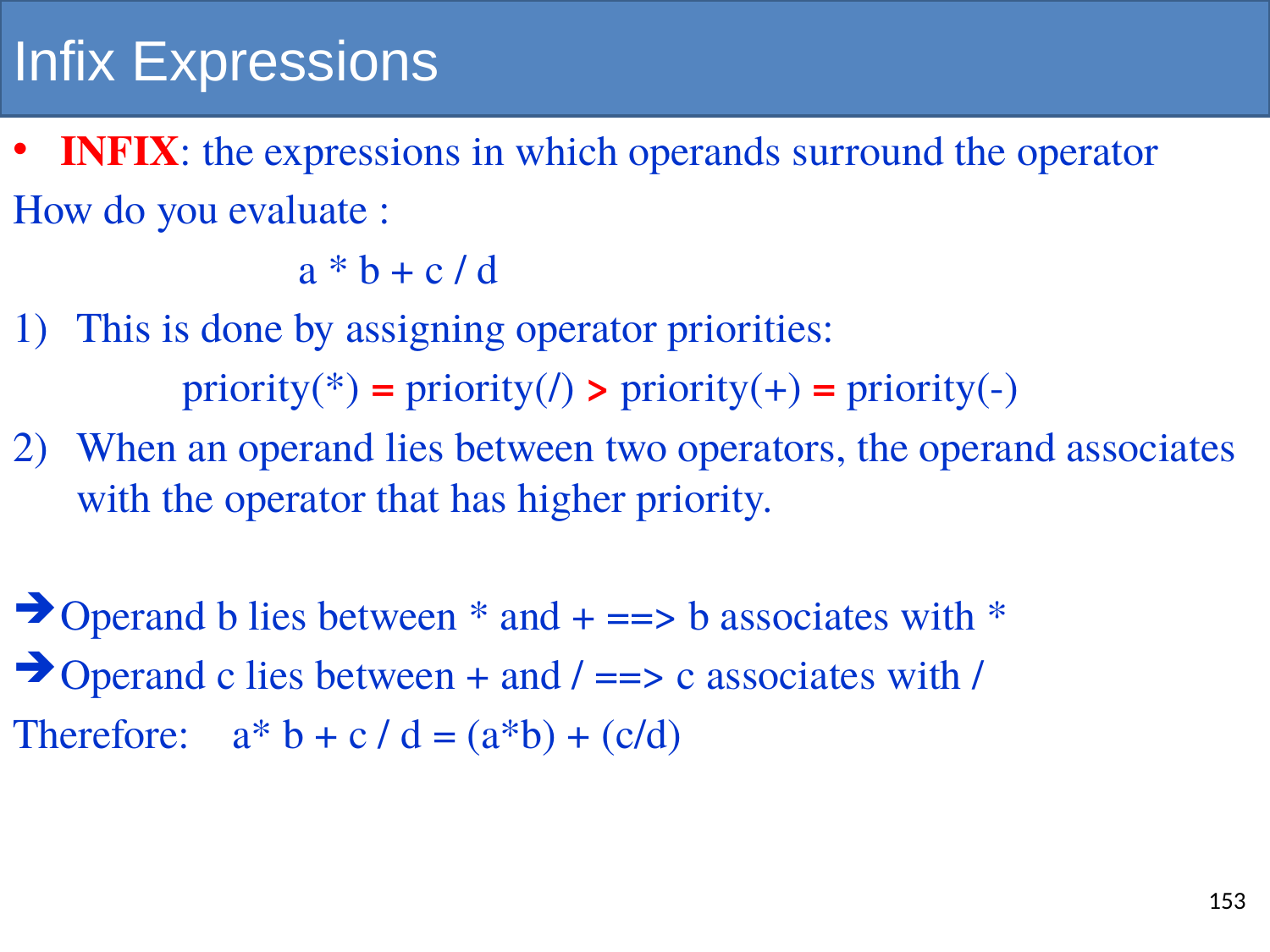

# Infix Expressions
INFIX: the expressions in which operands surround the operator
How do you evaluate :
                           a * b + c / d
This is done by assigning operator priorities:
                priority(*) = priority(/) > priority(+) = priority(-)
When an operand lies between two operators, the operand associates with the operator that has higher priority.

Operand b lies between * and + ==> b associates with *
Operand c lies between + and / ==> c associates with /
Therefore:    a* b + c / d = (a*b) + (c/d)
153